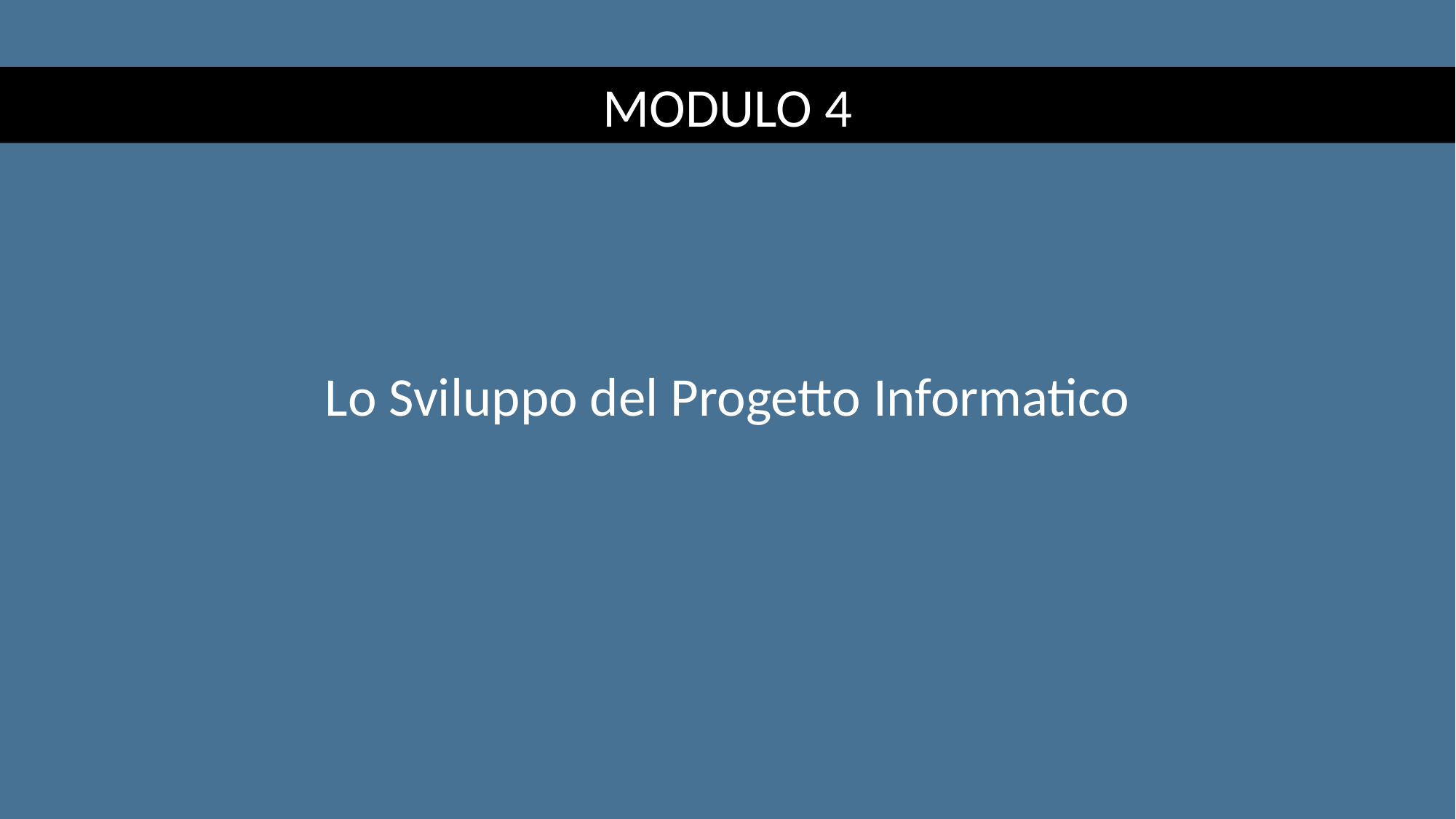

MODULO 4
Lo Sviluppo del Progetto Informatico